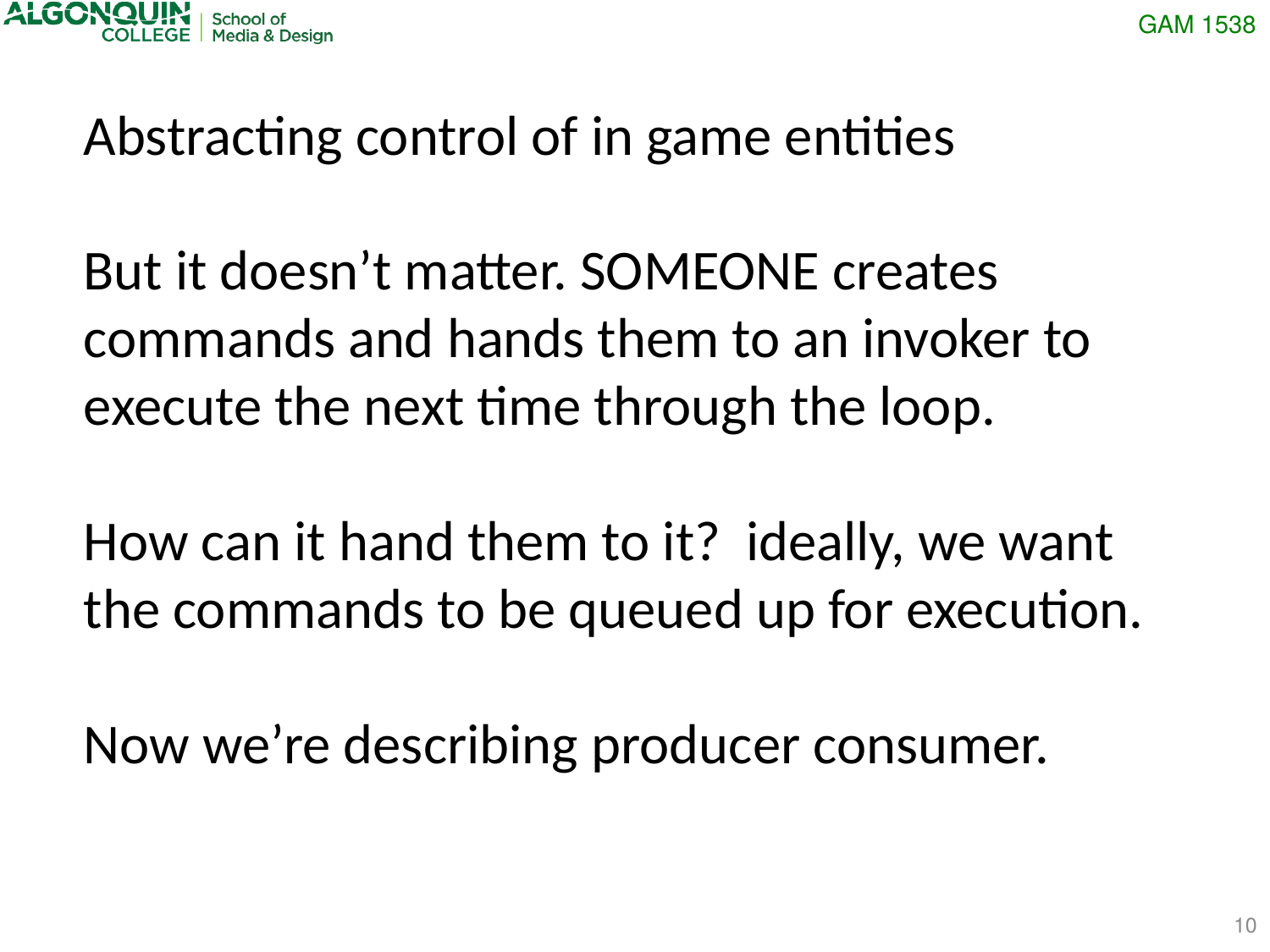

Abstracting control of in game entities

But it doesn’t matter. SOMEONE creates commands and hands them to an invoker to execute the next time through the loop.

How can it hand them to it?  ideally, we want the commands to be queued up for execution.

Now we’re describing producer consumer.
10